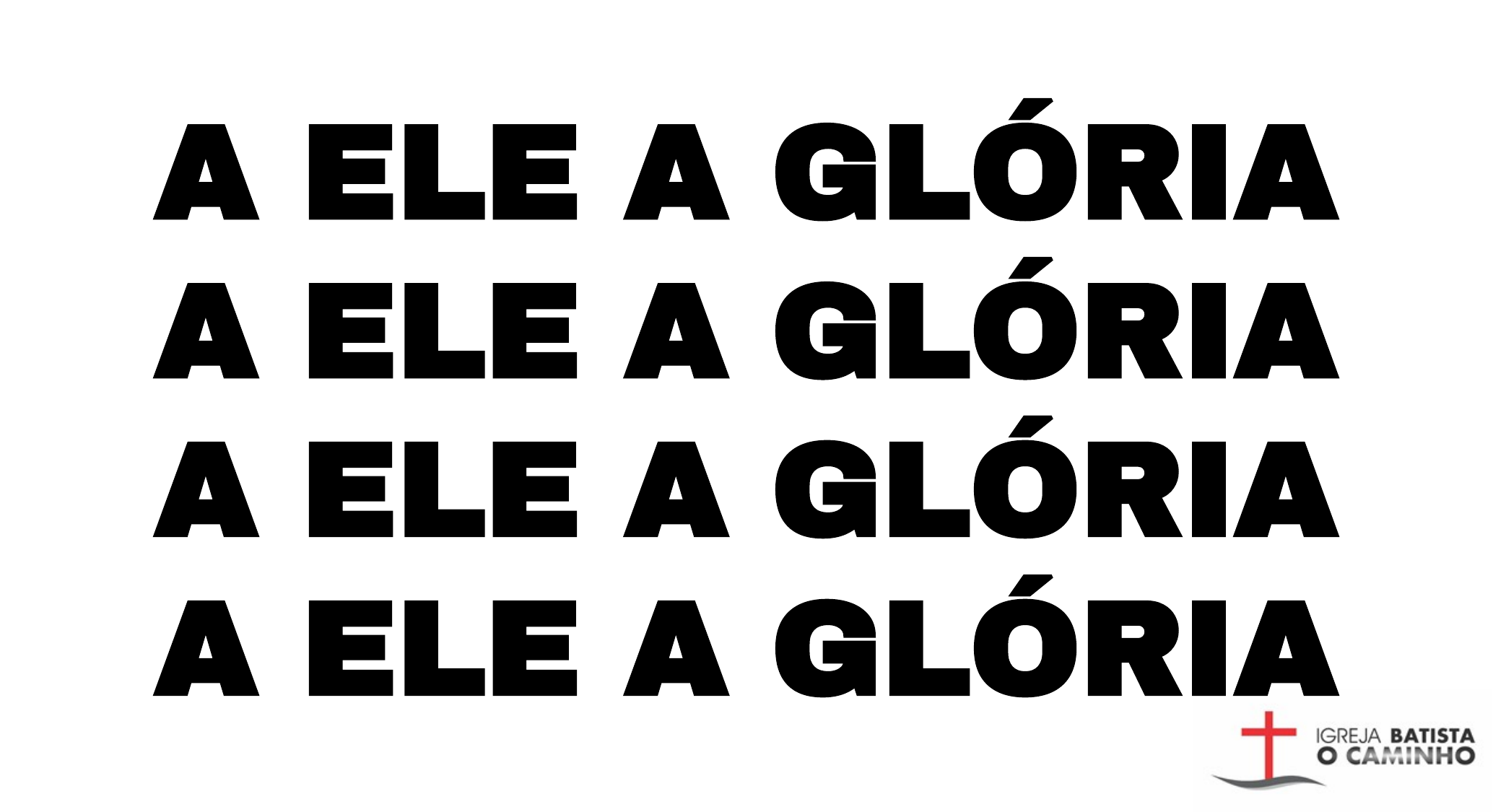

A ELE A GLÓRIA
A ELE A GLÓRIA
A ELE A GLÓRIA
A ELE A GLÓRIA